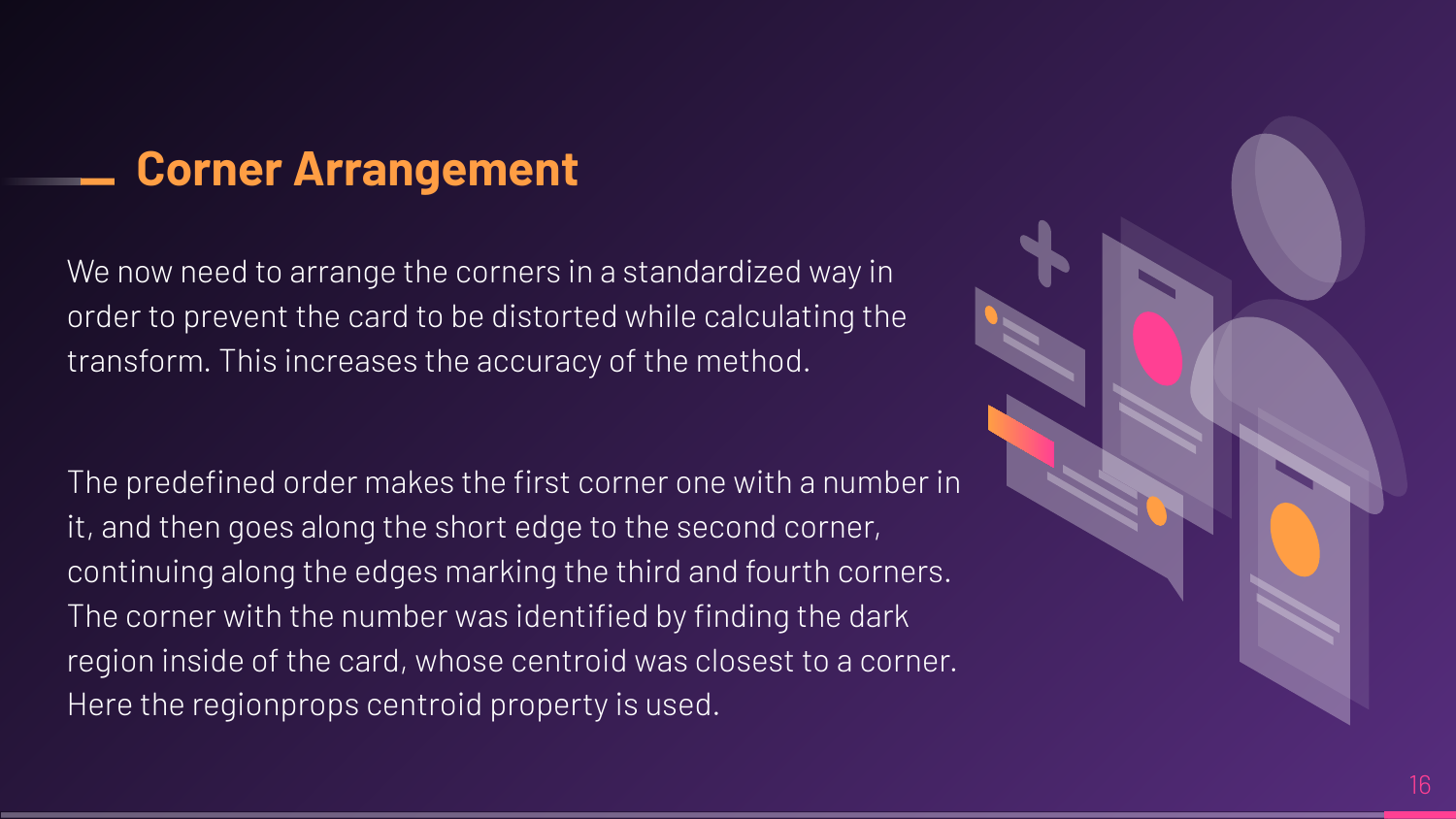

# Corner Arrangement
We now need to arrange the corners in a standardized way in order to prevent the card to be distorted while calculating the transform. This increases the accuracy of the method.

The predefined order makes the first corner one with a number in it, and then goes along the short edge to the second corner, continuing along the edges marking the third and fourth corners. The corner with the number was identified by finding the dark region inside of the card, whose centroid was closest to a corner. Here the regionprops centroid property is used.
16